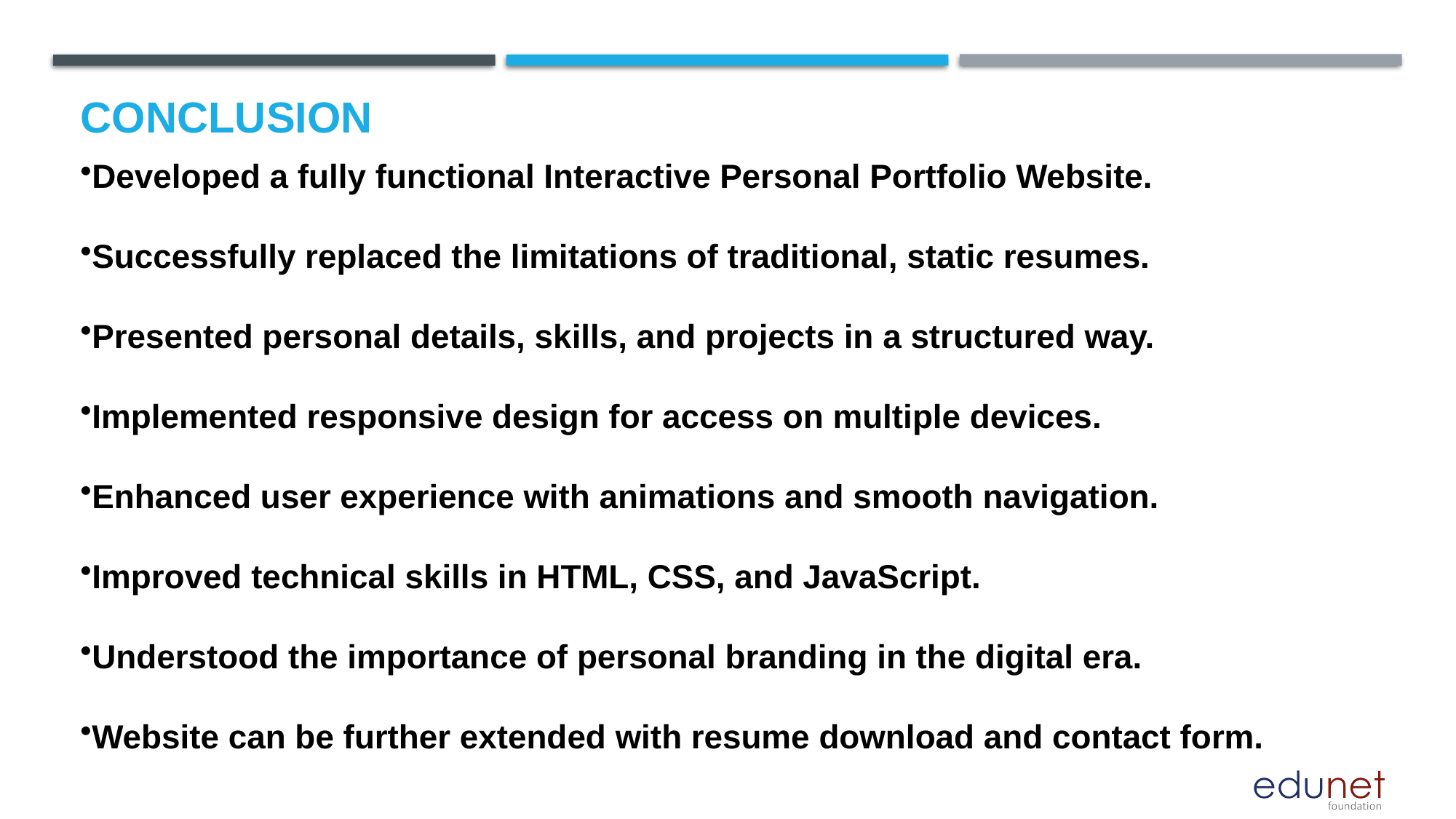

# Conclusion
Developed a fully functional Interactive Personal Portfolio Website.

Successfully replaced the limitations of traditional, static resumes.

Presented personal details, skills, and projects in a structured way.

Implemented responsive design for access on multiple devices.

Enhanced user experience with animations and smooth navigation.

Improved technical skills in HTML, CSS, and JavaScript.

Understood the importance of personal branding in the digital era.

Website can be further extended with resume download and contact form.